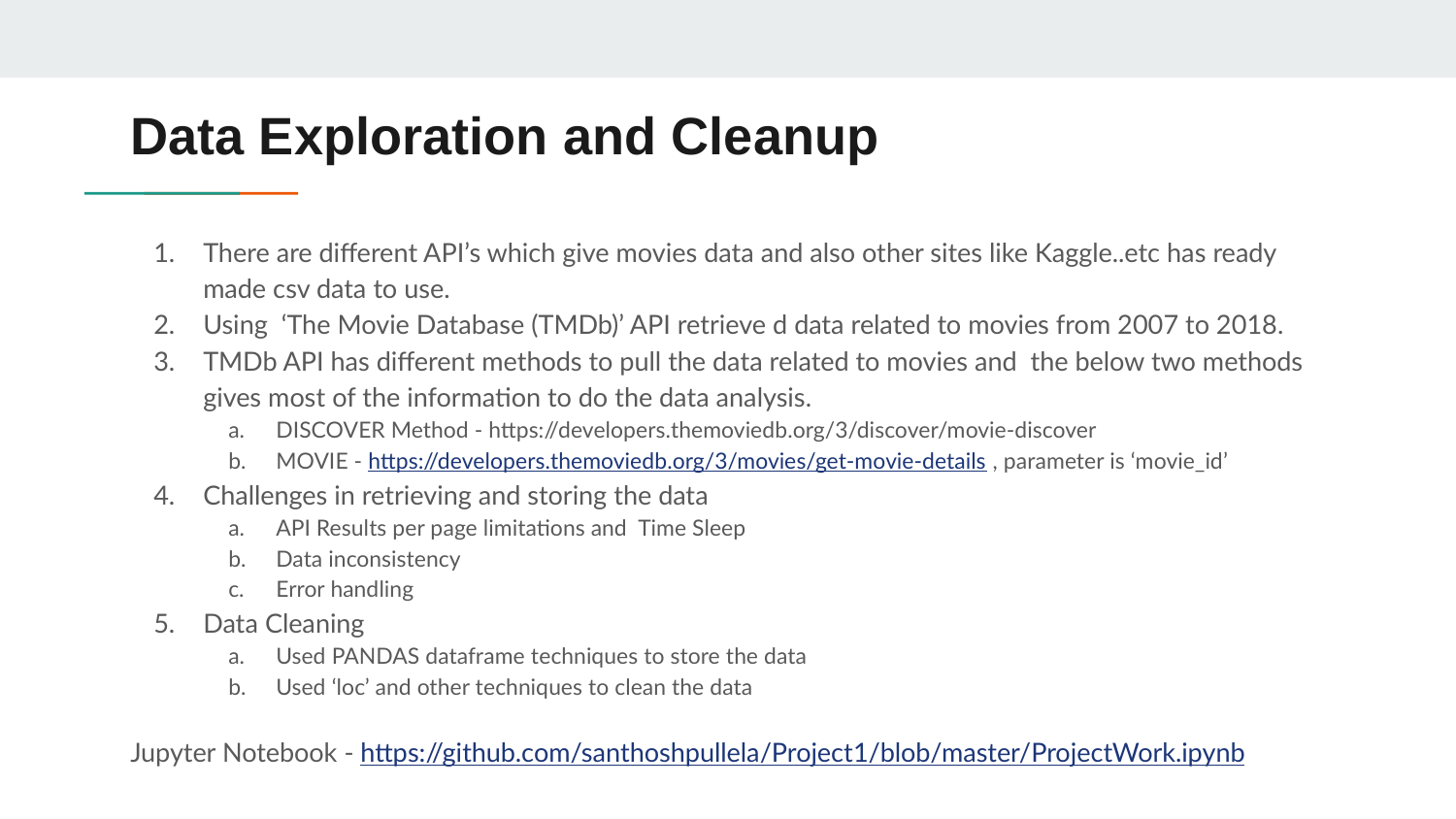

# Data Exploration and Cleanup
There are different API’s which give movies data and also other sites like Kaggle..etc has ready made csv data to use.
Using  ‘The Movie Database (TMDb)’ API retrieve d data related to movies from 2007 to 2018.
TMDb API has different methods to pull the data related to movies and  the below two methods gives most of the information to do the data analysis.
DISCOVER Method - https://developers.themoviedb.org/3/discover/movie-discover
MOVIE - https://developers.themoviedb.org/3/movies/get-movie-details , parameter is ‘movie_id’
Challenges in retrieving and storing the data
API Results per page limitations and  Time Sleep
Data inconsistency
Error handling
Data Cleaning
Used PANDAS dataframe techniques to store the data
Used ‘loc’ and other techniques to clean the data
Jupyter Notebook - https://github.com/santhoshpullela/Project1/blob/master/ProjectWork.ipynb